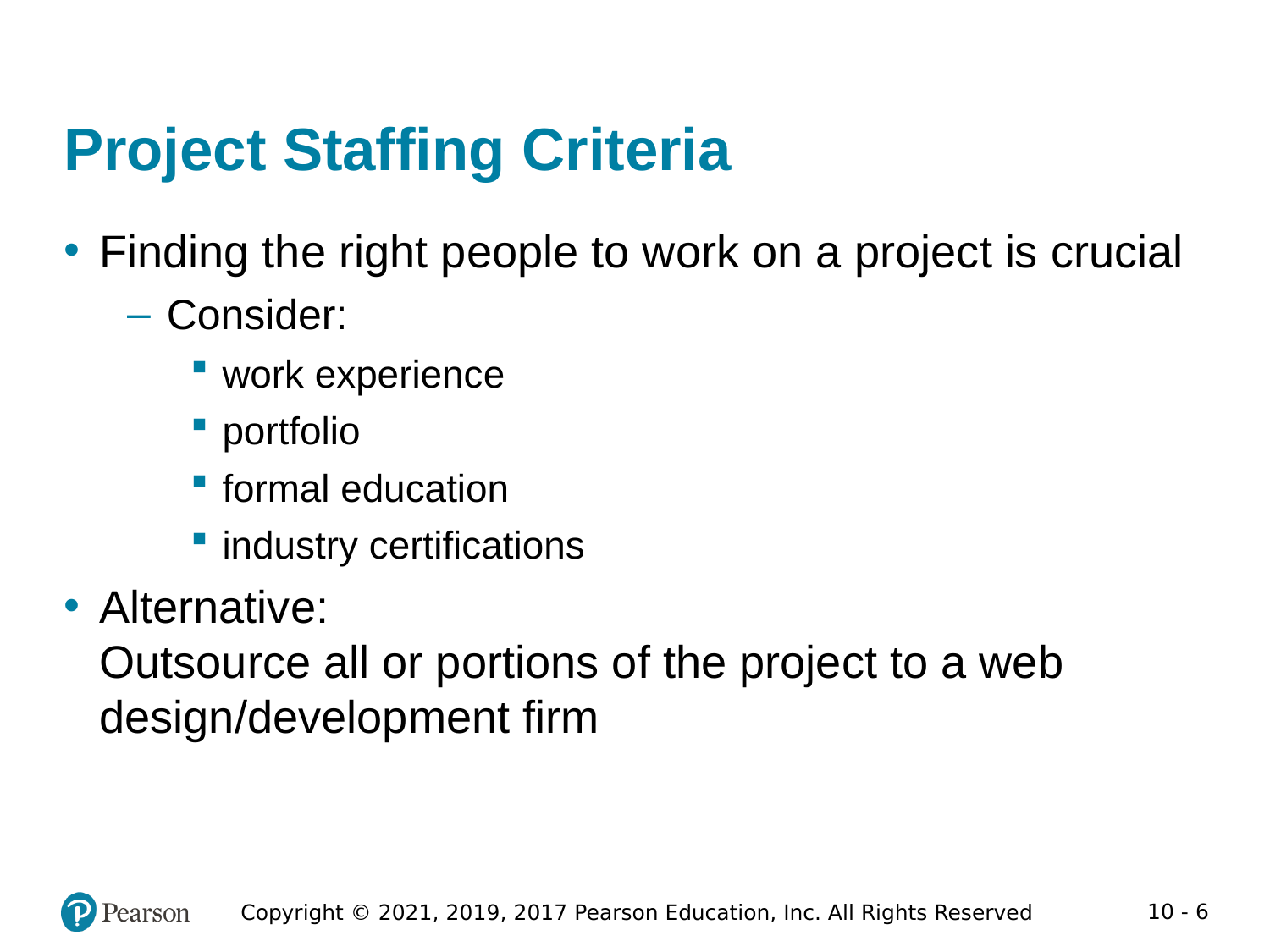

# Project Staffing Criteria
Finding the right people to work on a project is crucial
Consider:
work experience
portfolio
formal education
industry certifications
Alternative:
Outsource all or portions of the project to a web design/development firm